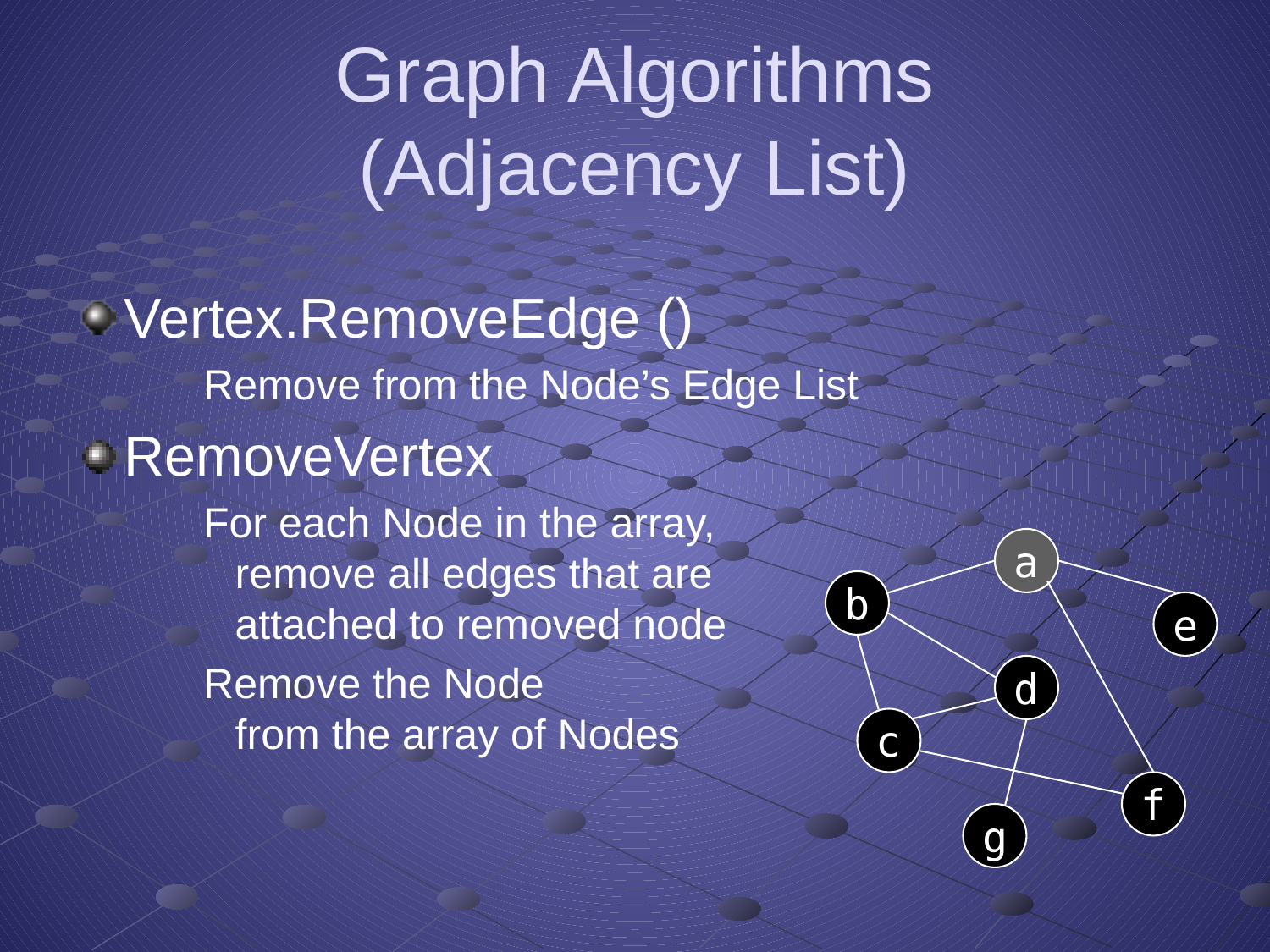

# Graph Algorithms (Adjacency List)
Vertex.RemoveEdge ()
Remove from the Node’s Edge List
RemoveVertex
For each Node in the array,                             remove all edges that are                              attached to removed node
Remove the Node                                                 from the array of Nodes
a

b

e

d

c

f
g